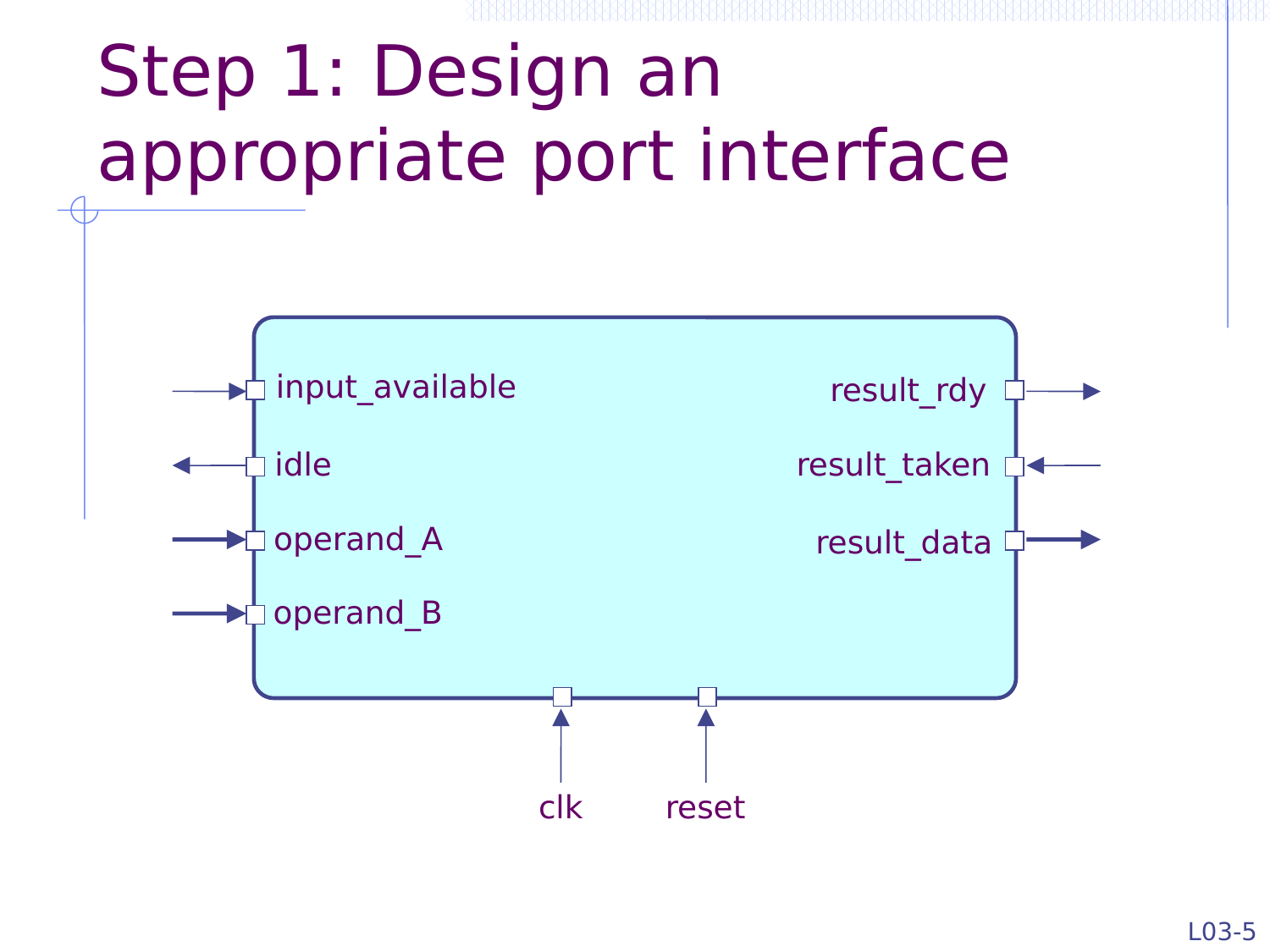

# Step 1: Design an appropriate port interface

input_available

idle

result_rdy

result_taken

operand_A
result_data

operand_B

clk
reset
L03-5